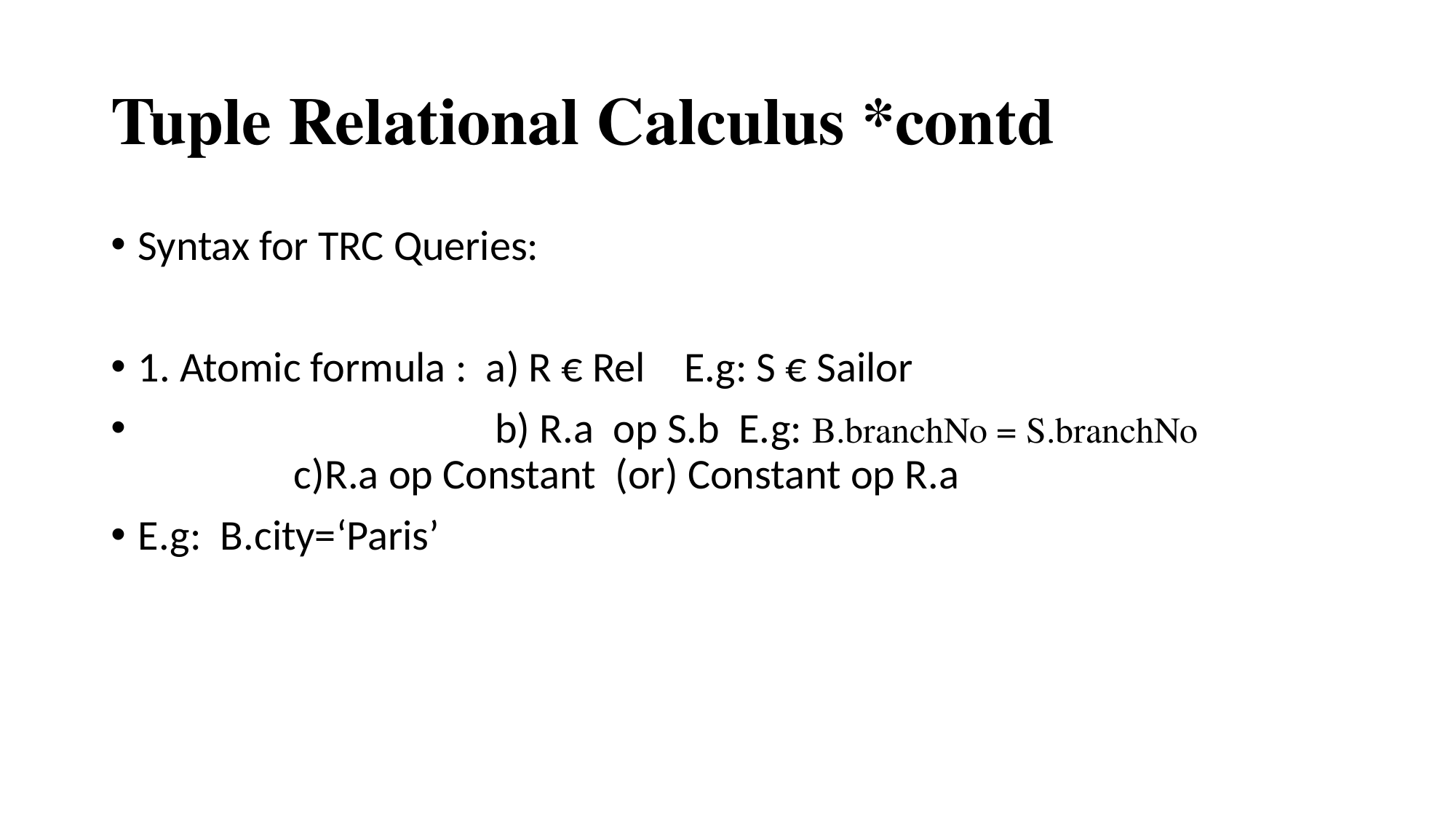

# Tuple Relational Calculus *contd
Syntax for TRC Queries:

1. Atomic formula :  a) R € Rel    E.g: S € Sailor
                                     b) R.a  op S.b  E.g: B.branchNo = S.branchNo                                     c)R.a op Constant  (or) Constant op R.a
E.g:  B.city=‘Paris’